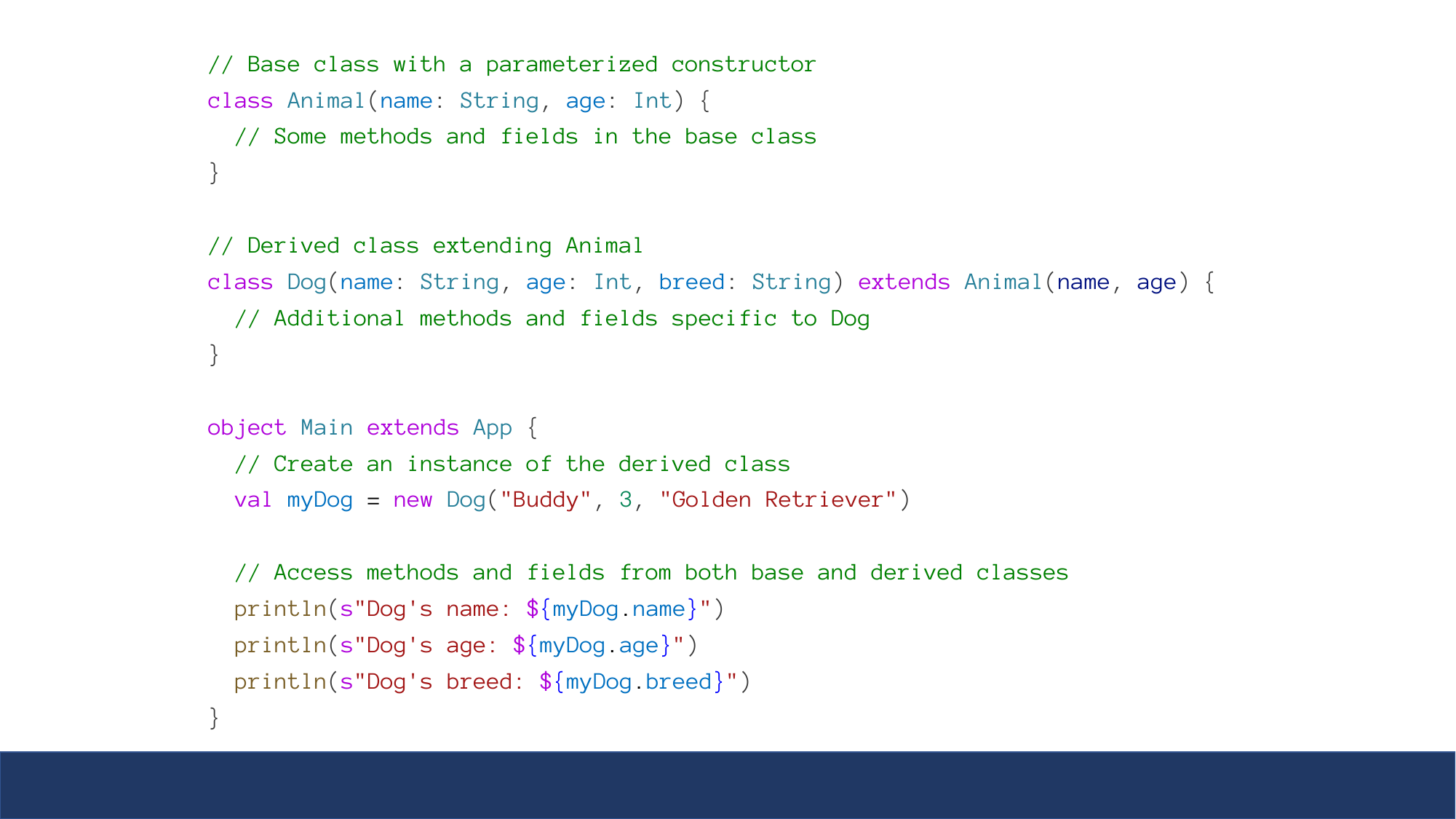

// Base class with a parameterized constructor
class Animal(name: String, age: Int) {
  // Some methods and fields in the base class
}
// Derived class extending Animal
class Dog(name: String, age: Int, breed: String) extends Animal(name, age) {
  // Additional methods and fields specific to Dog
}
object Main extends App {
  // Create an instance of the derived class
  val myDog = new Dog("Buddy", 3, "Golden Retriever")
  // Access methods and fields from both base and derived classes
  println(s"Dog's name: ${myDog.name}")
  println(s"Dog's age: ${myDog.age}")
  println(s"Dog's breed: ${myDog.breed}")
}
46